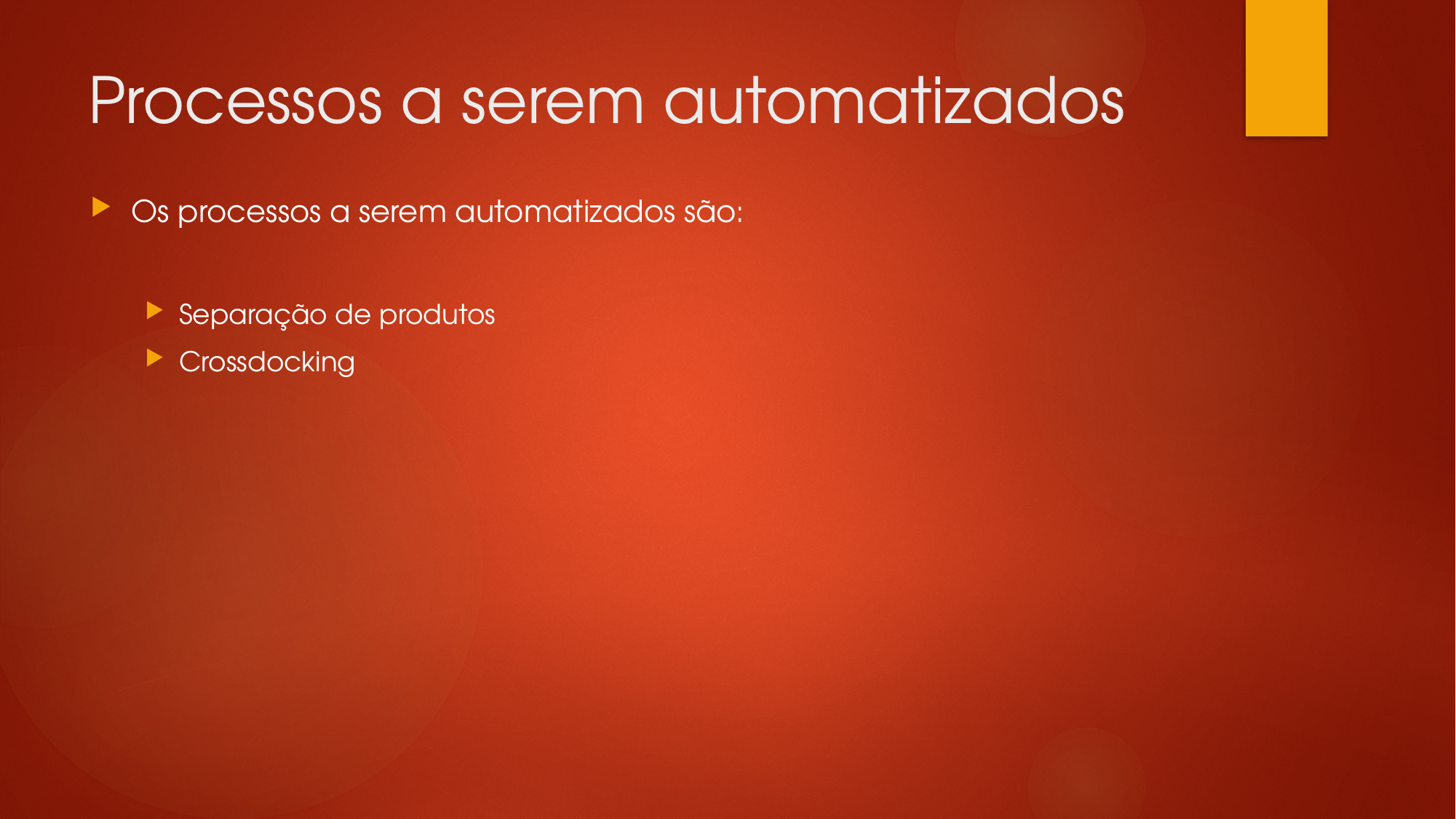

# Processos a serem automatizados
Os processos a serem automatizados são:

Separação de produtos
Crossdocking